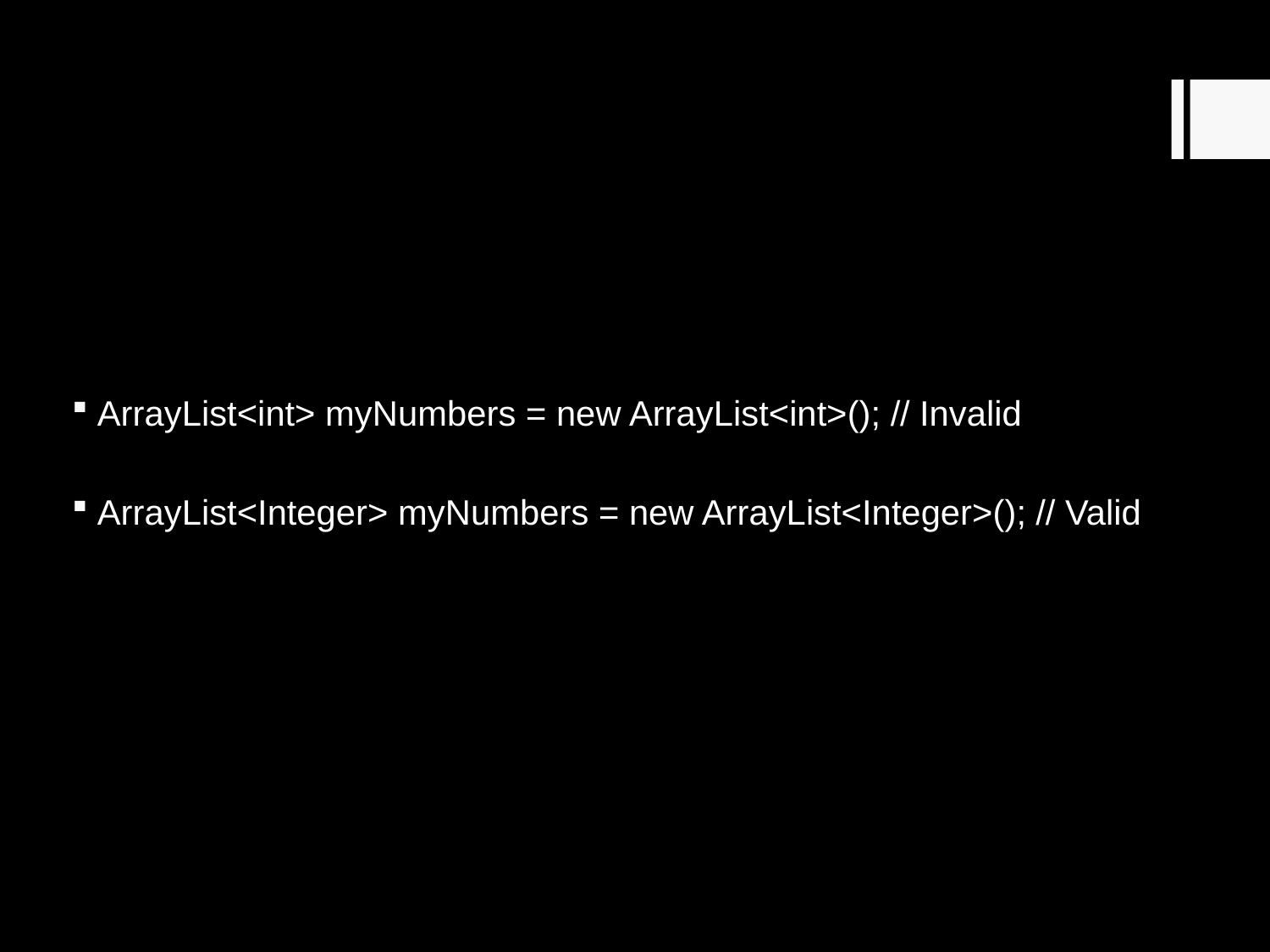

#
ArrayList<int> myNumbers = new ArrayList<int>(); // Invalid

ArrayList<Integer> myNumbers = new ArrayList<Integer>(); // Valid